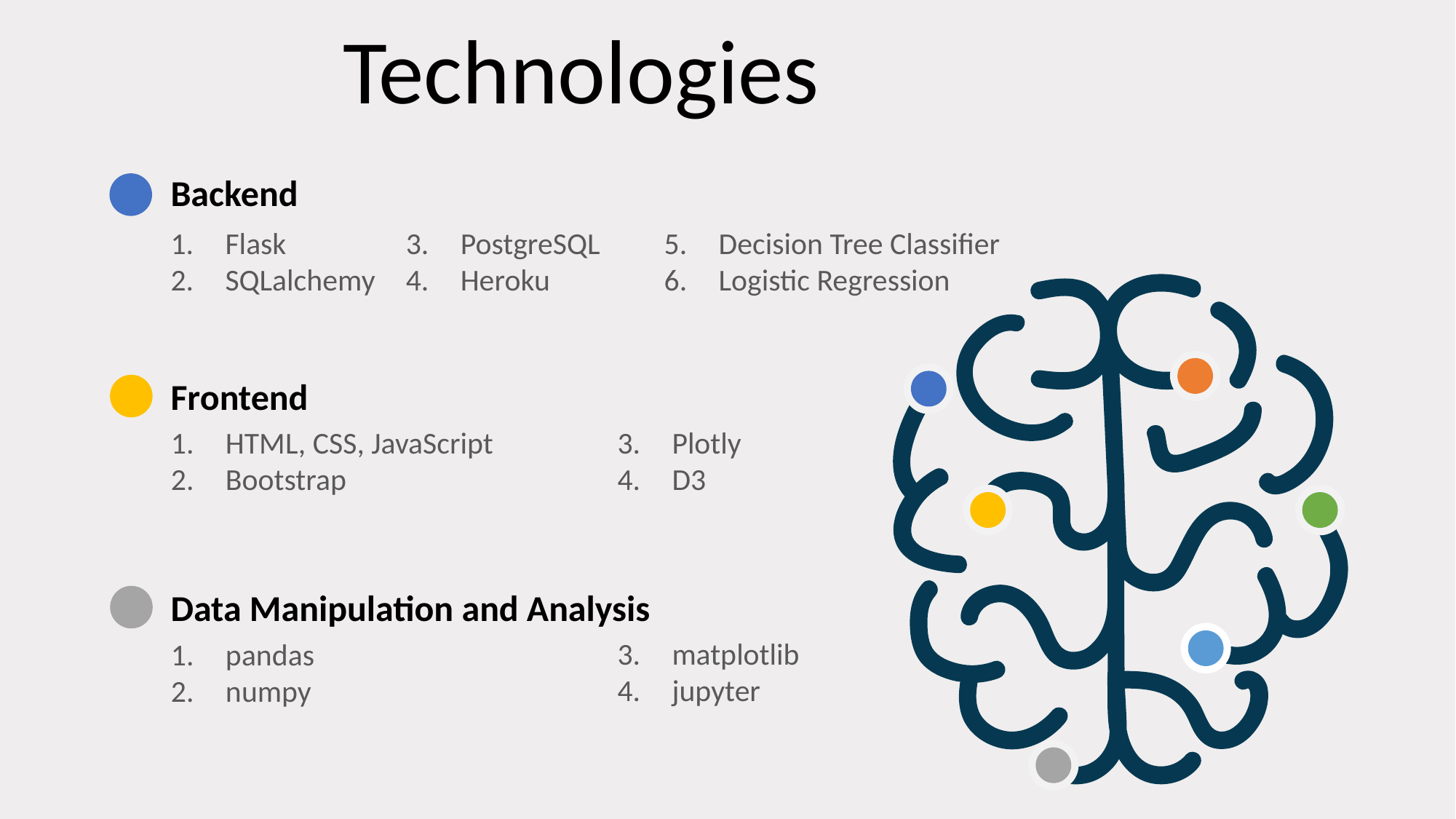

Technologies
Backend
Flask
SQLalchemy

PostgreSQL
Heroku
Decision Tree Classifier
Logistic Regression

Frontend

Plotly
D3
HTML, CSS, JavaScript
Bootstrap
Data Manipulation and Analysis

matplotlib
jupyter
pandas
numpy